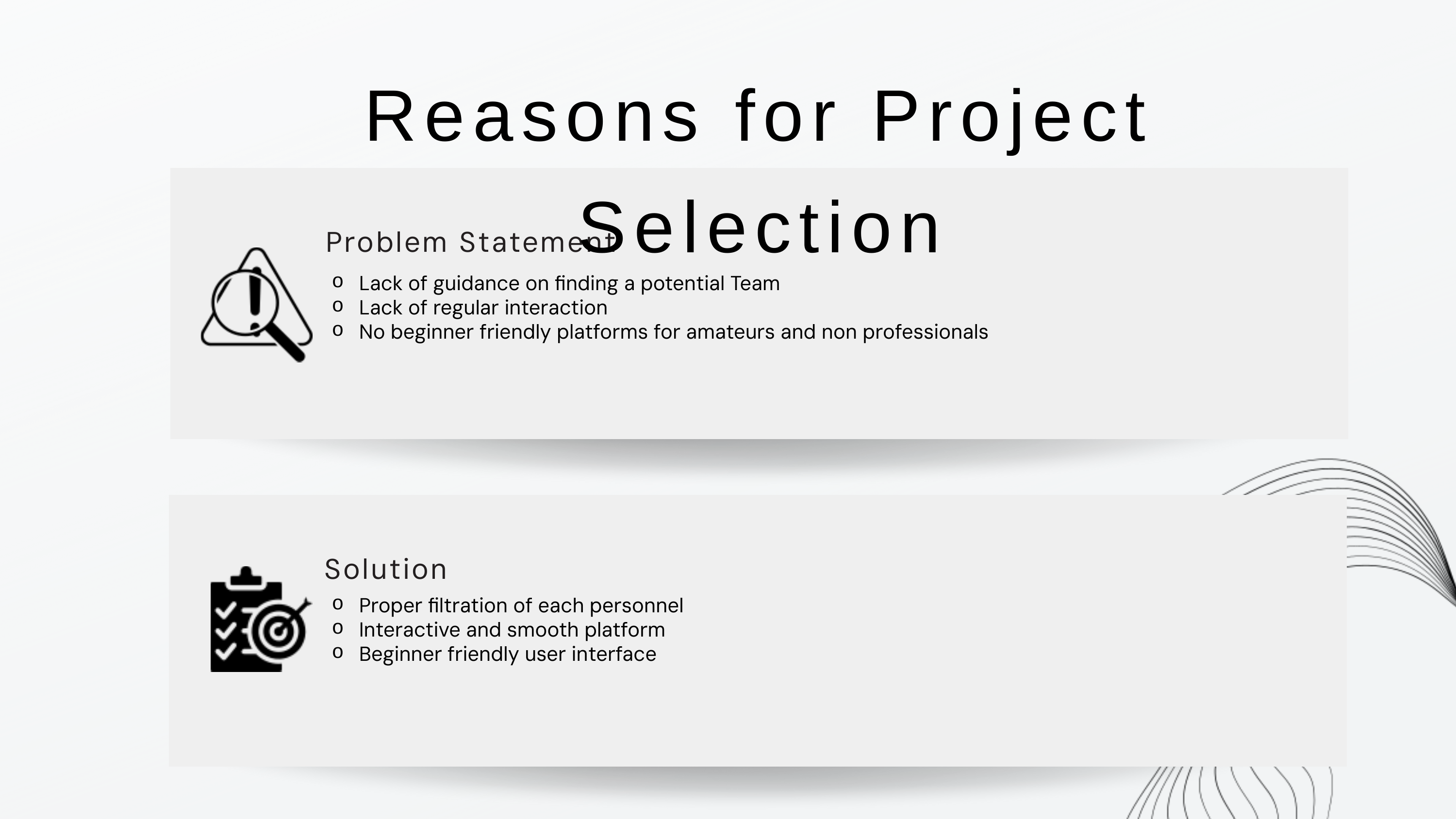

Reasons for Project Selection

Problem Statement

Lack of guidance on finding a potential Team
Lack of regular interaction
No beginner friendly platforms for amateurs and non professionals

Solution

Proper filtration of each personnel
Interactive and smooth platform
Beginner friendly user interface